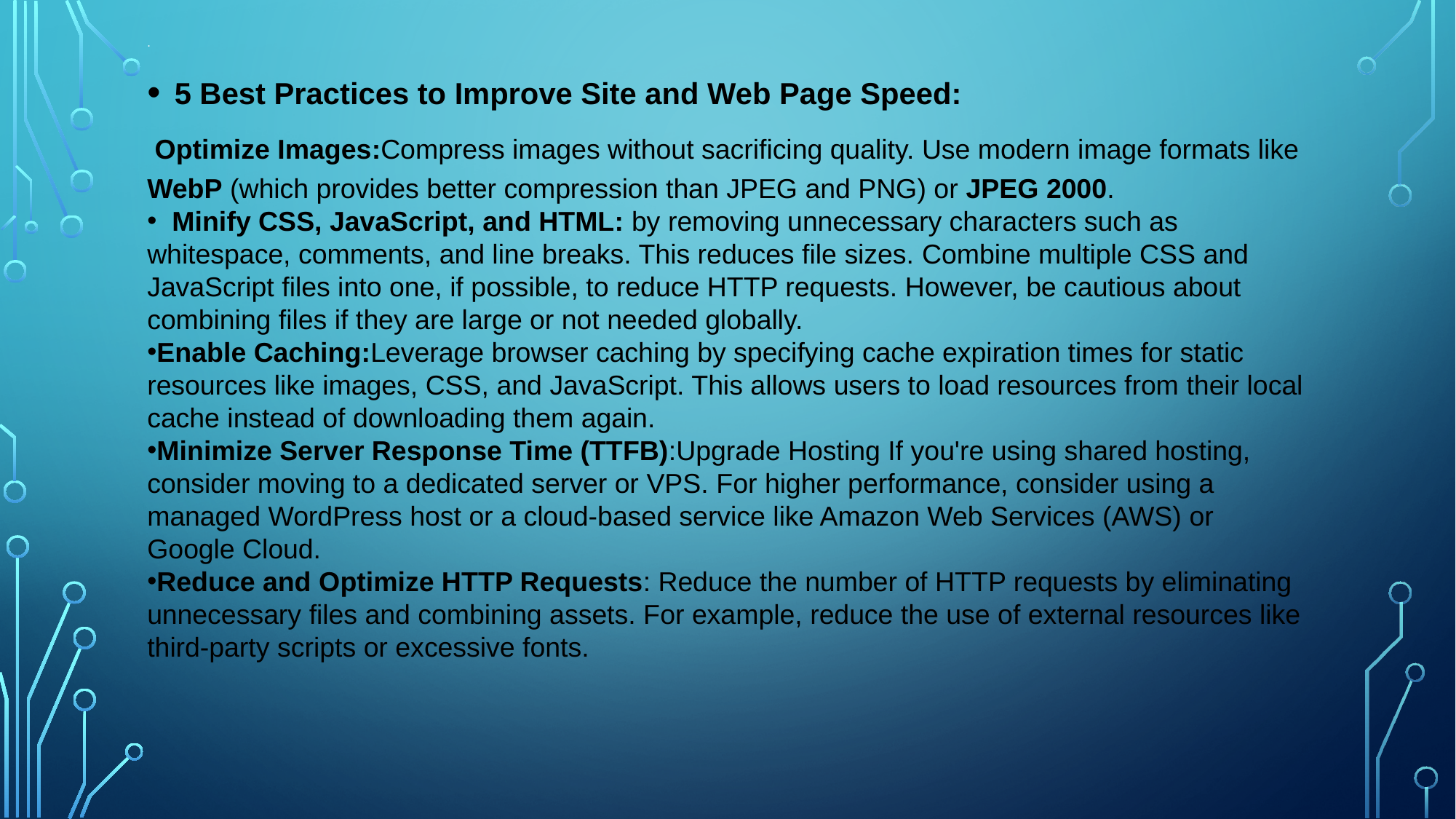

# .
5 Best Practices to Improve Site and Web Page Speed:
 Optimize Images:Compress images without sacrificing quality. Use modern image formats like WebP (which provides better compression than JPEG and PNG) or JPEG 2000.
  Minify CSS, JavaScript, and HTML: by removing unnecessary characters such as    whitespace, comments, and line breaks. This reduces file sizes. Combine multiple CSS and JavaScript files into one, if possible, to reduce HTTP requests. However, be cautious about combining files if they are large or not needed globally.
Enable Caching:Leverage browser caching by specifying cache expiration times for static resources like images, CSS, and JavaScript. This allows users to load resources from their local cache instead of downloading them again.
Minimize Server Response Time (TTFB):Upgrade Hosting If you're using shared hosting, consider moving to a dedicated server or VPS. For higher performance, consider using a managed WordPress host or a cloud-based service like Amazon Web Services (AWS) or Google Cloud.
Reduce and Optimize HTTP Requests: Reduce the number of HTTP requests by eliminating unnecessary files and combining assets. For example, reduce the use of external resources like third-party scripts or excessive fonts.